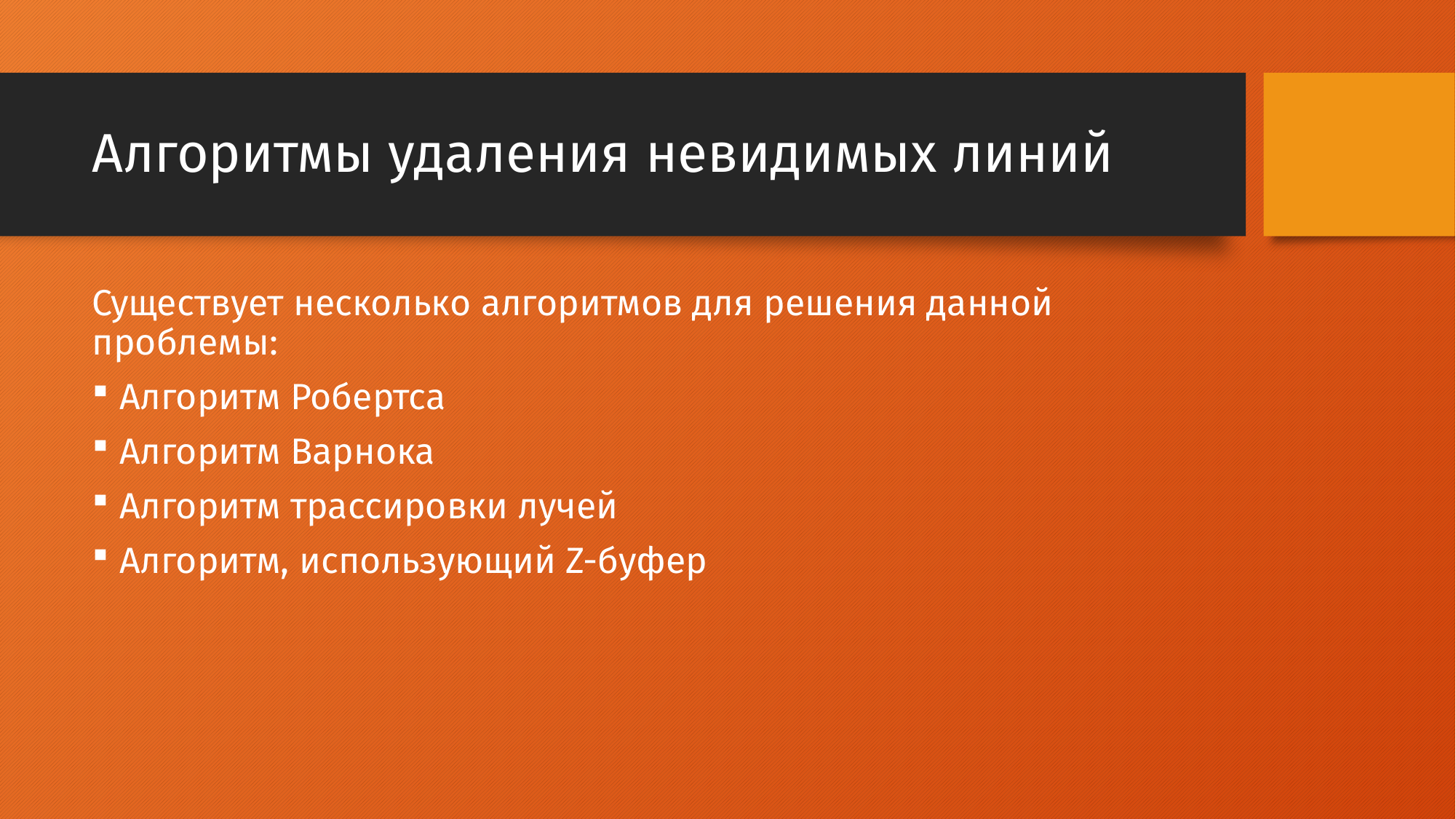

# Алгоритмы удаления невидимых линий
Существует несколько алгоритмов для решения данной проблемы:
Алгоритм Робертса
Алгоритм Варнока
Алгоритм трассировки лучей
Алгоритм, использующий Z-буфер